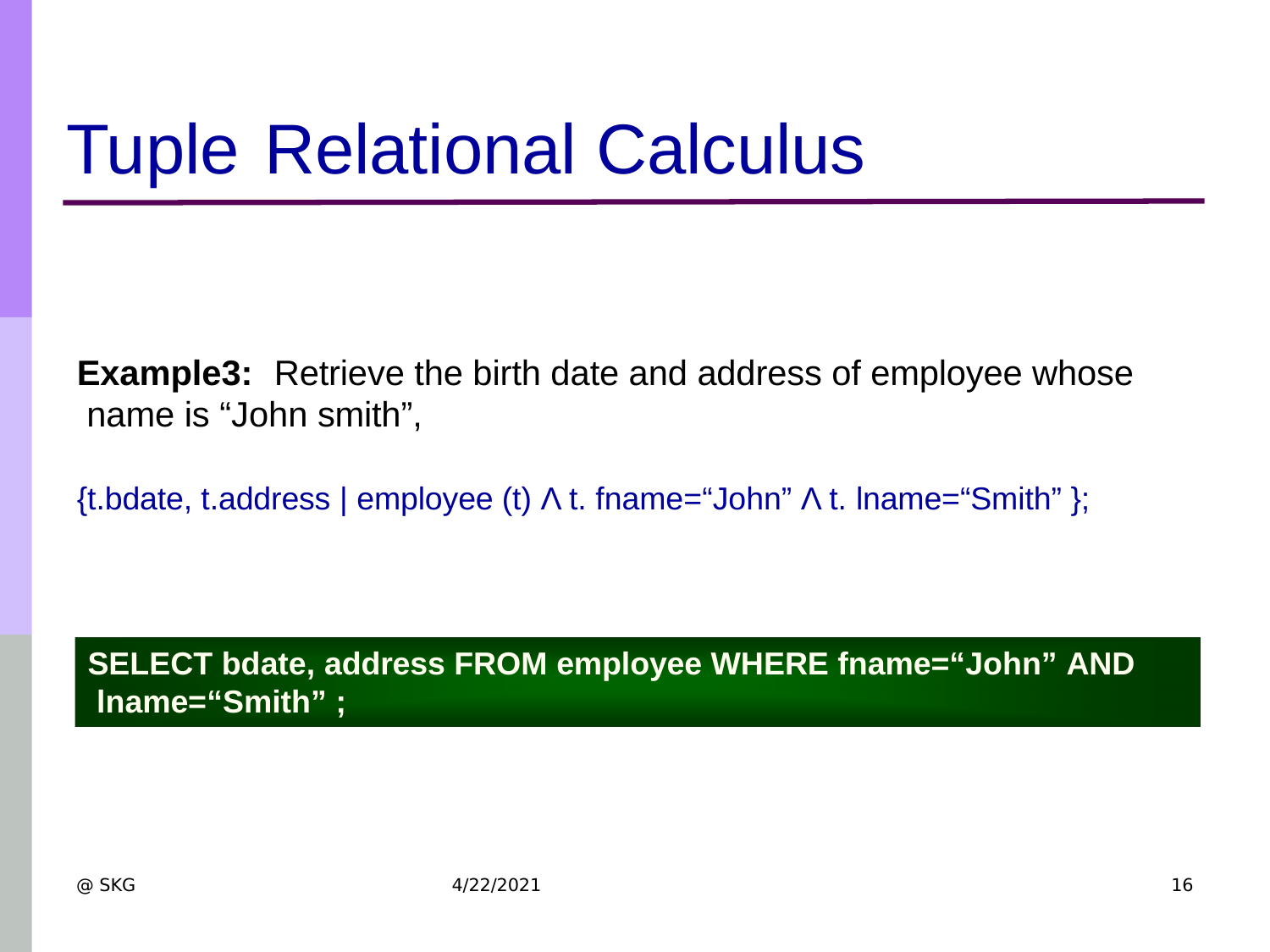

# Tuple	Relational Calculus
Example3:	Retrieve the birth date and address of employee whose  name is “John smith”,

{t.bdate, t.address | employee (t) Λ t. fname=“John” Λ t. lname=“Smith” };

SELECT bdate, address FROM employee WHERE fname=“John” AND  lname=“Smith” ;
@ SKG
4/22/2021
16